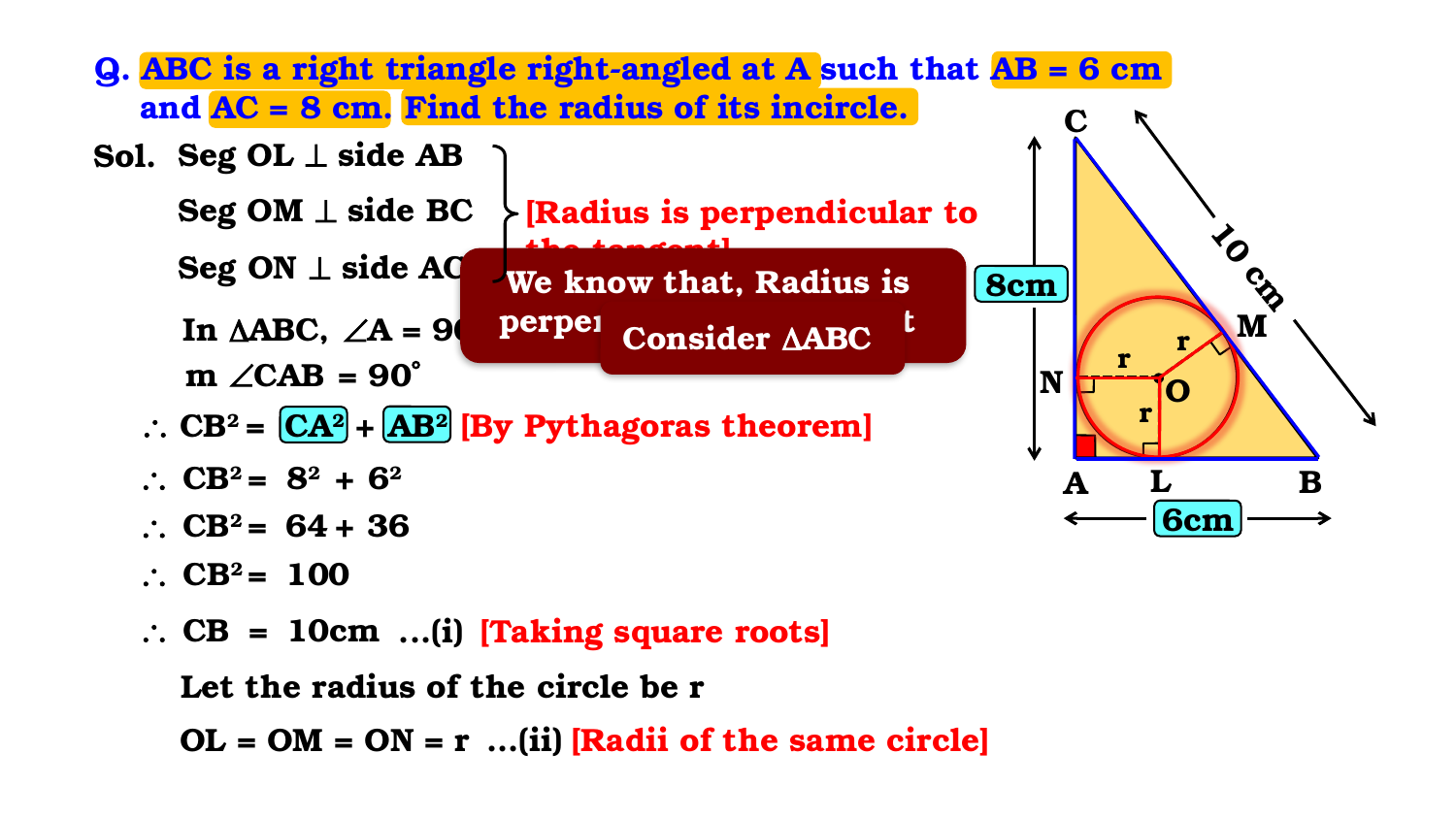

Q. ABC is a right triangle right-angled at A such that AB = 6 cm
	and AC = 8 cm. Find the radius of its incircle.

10 cm

C

M
N
O
L
B
A

Seg OL ⊥ side AB
Sol.

Seg OM ⊥ side BC
[Radius is perpendicular to the tangent]
8cm
Seg ON ⊥ side AC

We know that, Radius is perpendicular to tangent

Draw OL, ON and OM

In ΔABC,
∠A = 90º
Consider ΔABC
r
r

m ∠CAB
= 90°

r
∴ CB2
=
CA2
+
AB2
[By Pythagoras theorem]

∴
CB2
=
82
+
62
6cm
∴
CB2
=
64
+
36

∴
CB2
=
100
∴
CB
=
10cm
...(i)
[Taking square roots]
Let the radius of the circle be r
OL = OM = ON = r
...(ii)
[Radii of the same circle]